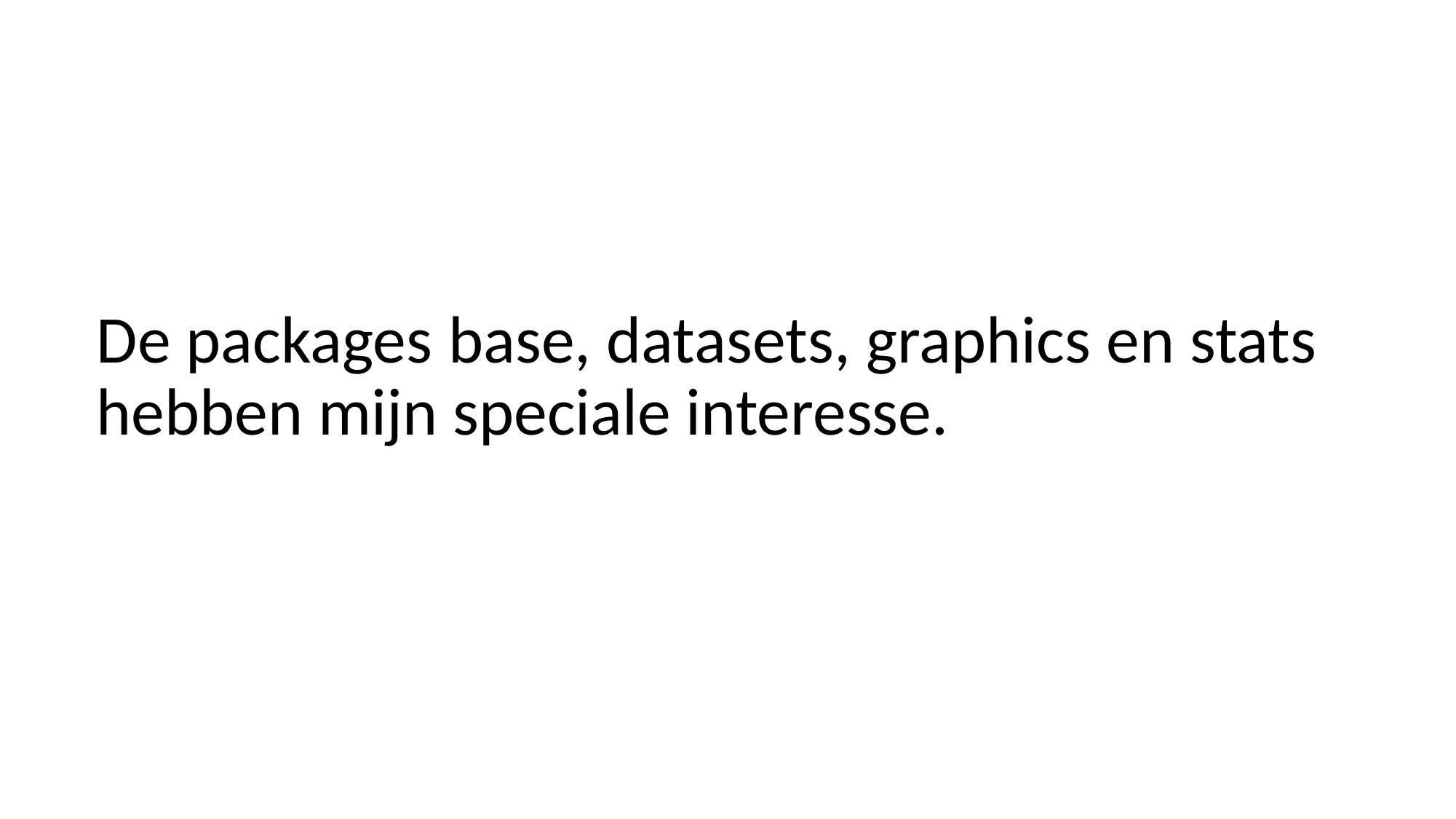

# De packages base, datasets, graphics en stats hebben mijn speciale interesse.